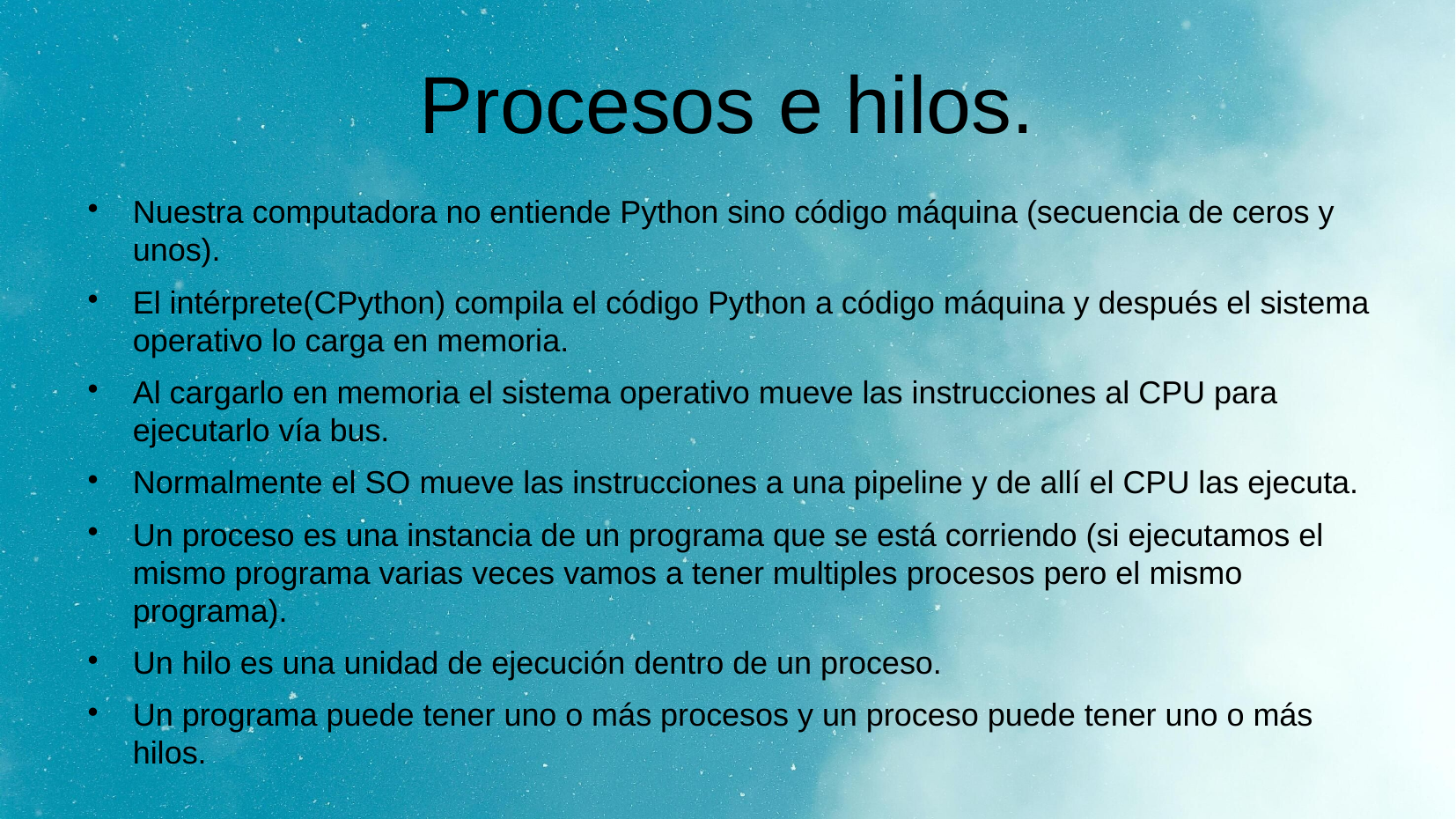

# Procesos e hilos.
Nuestra computadora no entiende Python sino código máquina (secuencia de ceros y unos).
El intérprete(CPython) compila el código Python a código máquina y después el sistema operativo lo carga en memoria.
Al cargarlo en memoria el sistema operativo mueve las instrucciones al CPU para ejecutarlo vía bus.
Normalmente el SO mueve las instrucciones a una pipeline y de allí el CPU las ejecuta.
Un proceso es una instancia de un programa que se está corriendo (si ejecutamos el mismo programa varias veces vamos a tener multiples procesos pero el mismo programa).
Un hilo es una unidad de ejecución dentro de un proceso.
Un programa puede tener uno o más procesos y un proceso puede tener uno o más hilos.